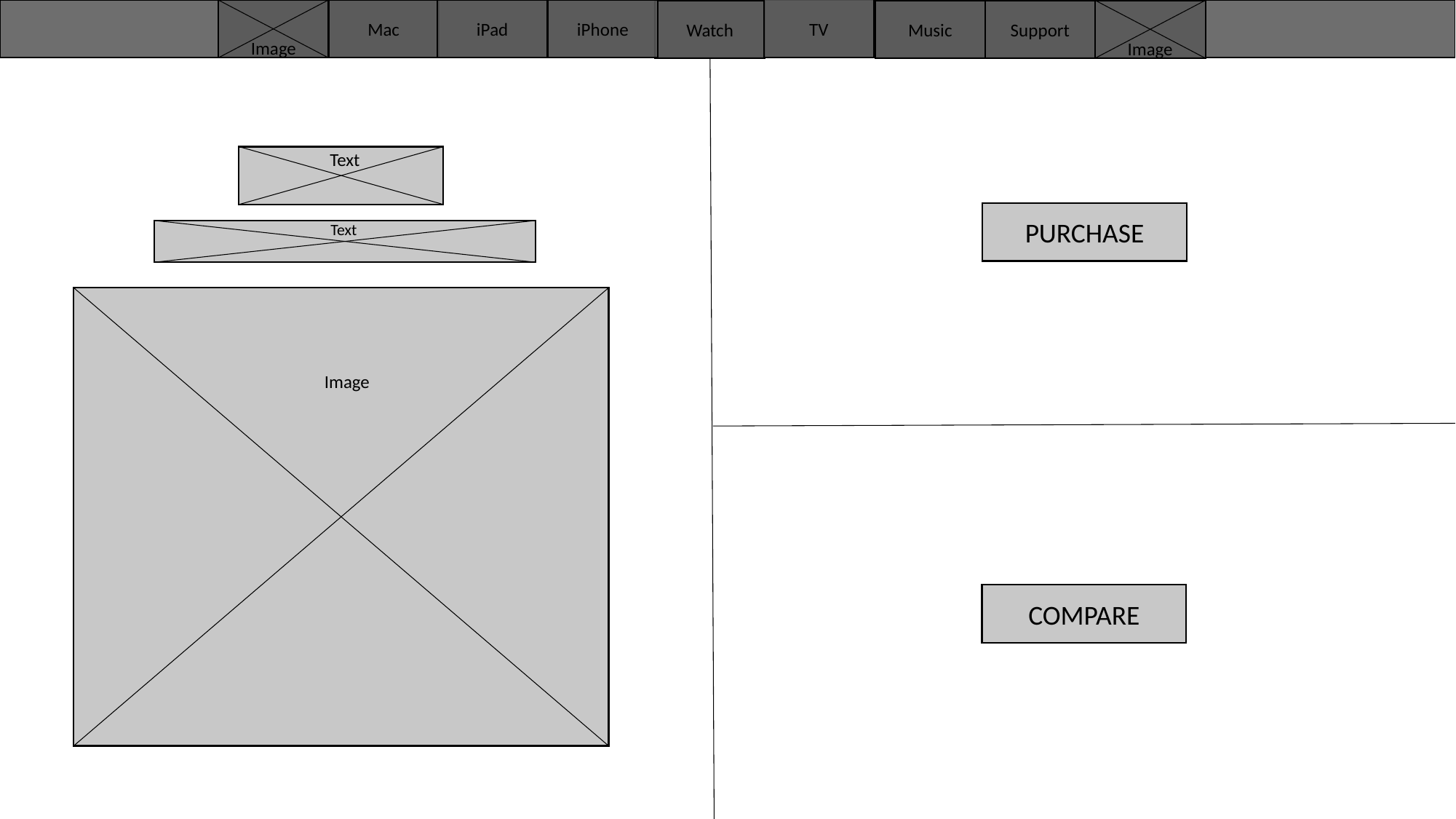

Mac
iPad
TV
iPhone

Music
Support

Watch
Image
Image
Text

PURCHASE
Text

Image
COMPARE